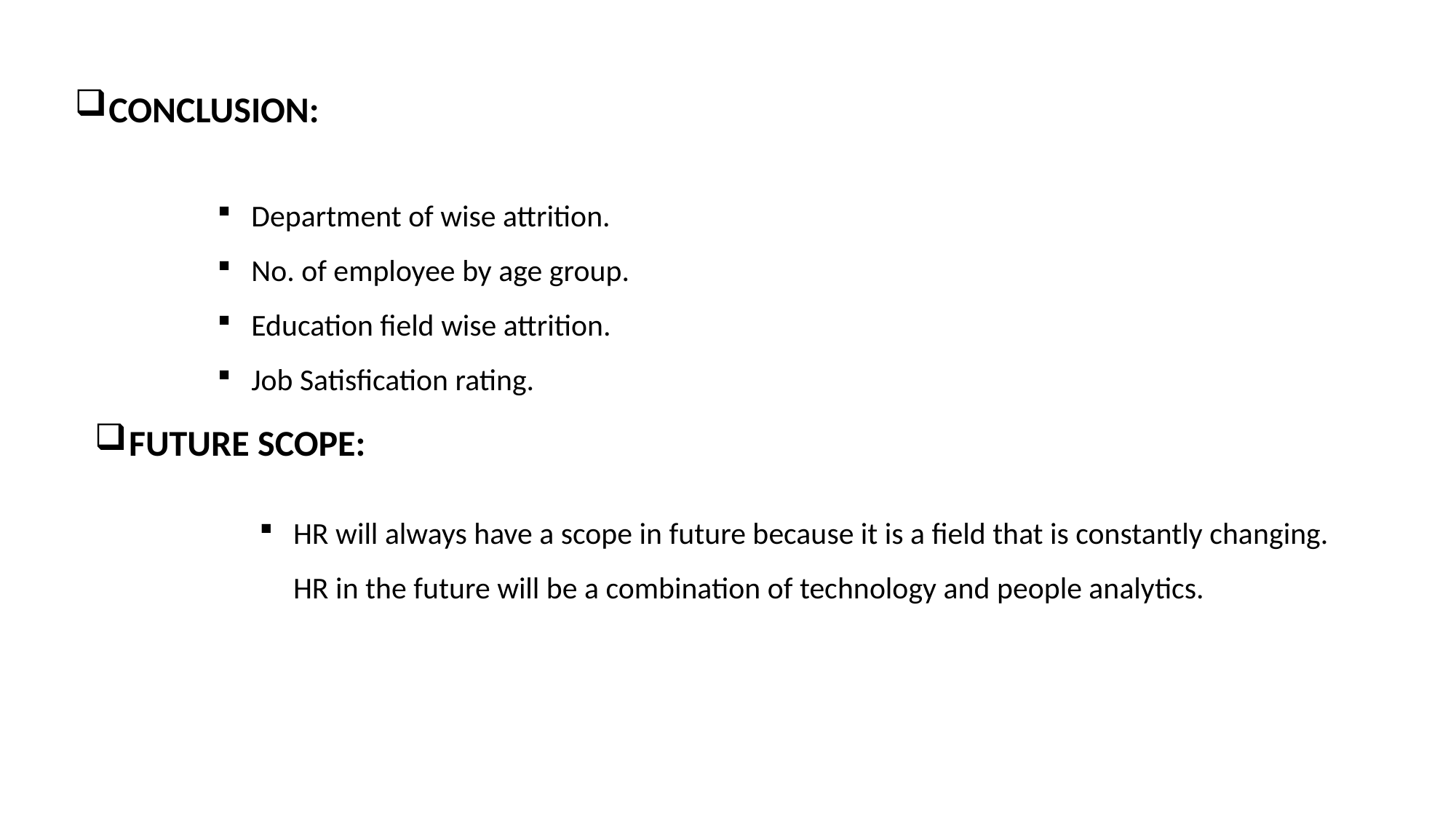

CONCLUSION:
Department of wise attrition.
No. of employee by age group.
Education field wise attrition.
Job Satisfication rating.
FUTURE SCOPE:
HR will always have a scope in future because it is a field that is constantly changing. HR in the future will be a combination of technology and people analytics.